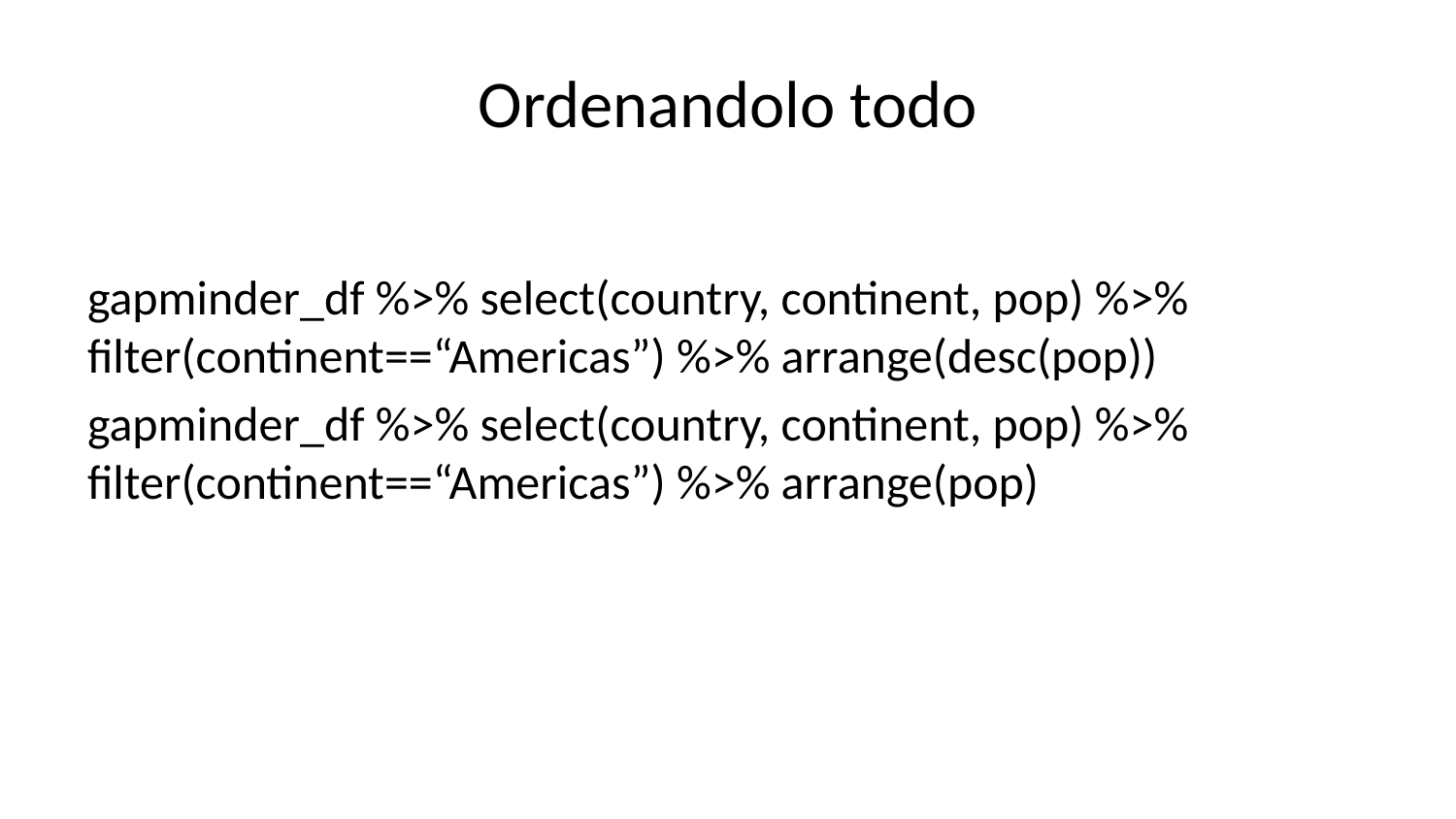

# Ordenandolo todo

gapminder_df %>% select(country, continent, pop) %>% filter(continent==“Americas”) %>% arrange(desc(pop))
gapminder_df %>% select(country, continent, pop) %>% filter(continent==“Americas”) %>% arrange(pop)